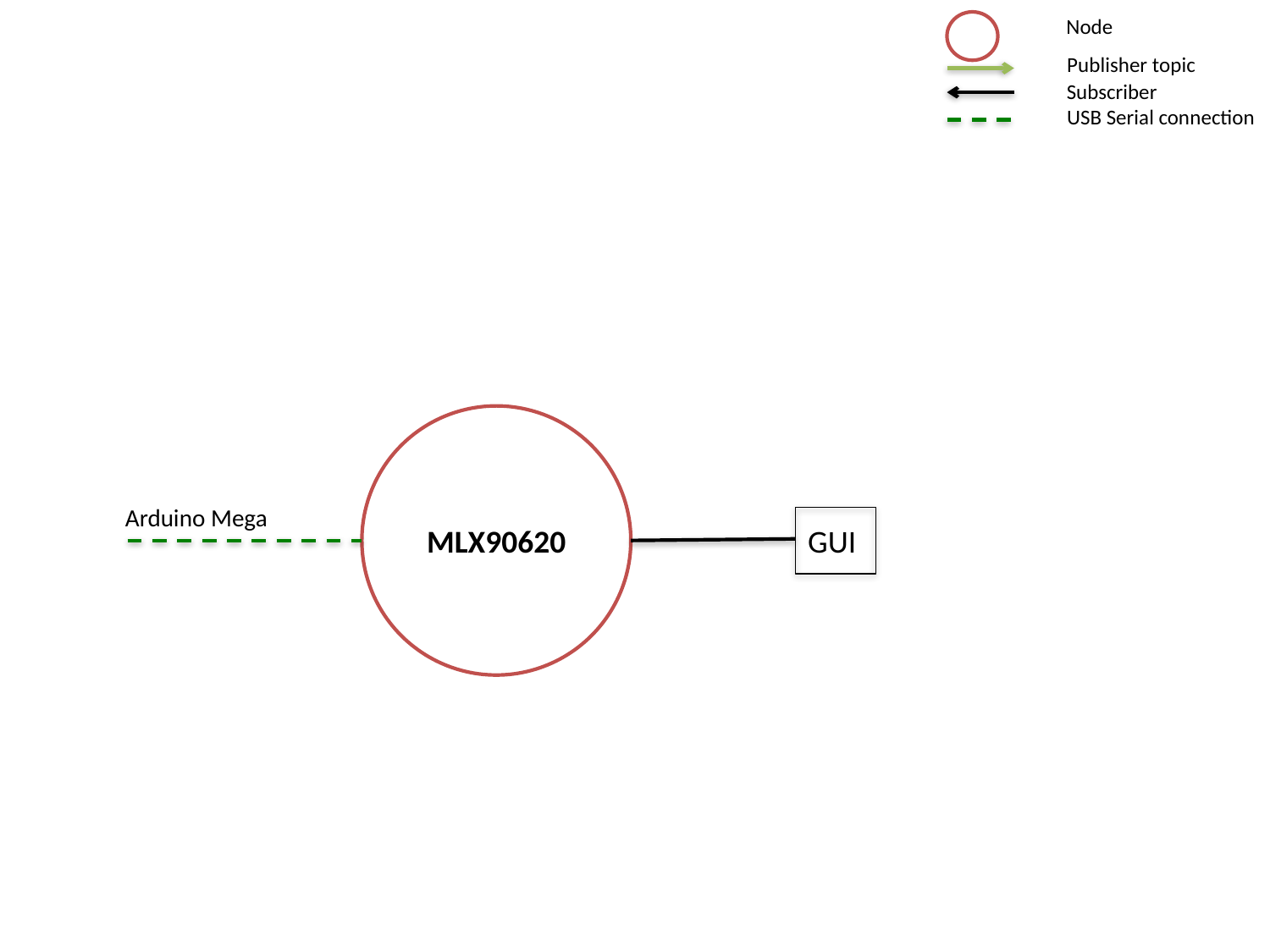

Node

Publisher topic
Subscriber
USB Serial connection
MLX90620
Arduino Mega

GUI